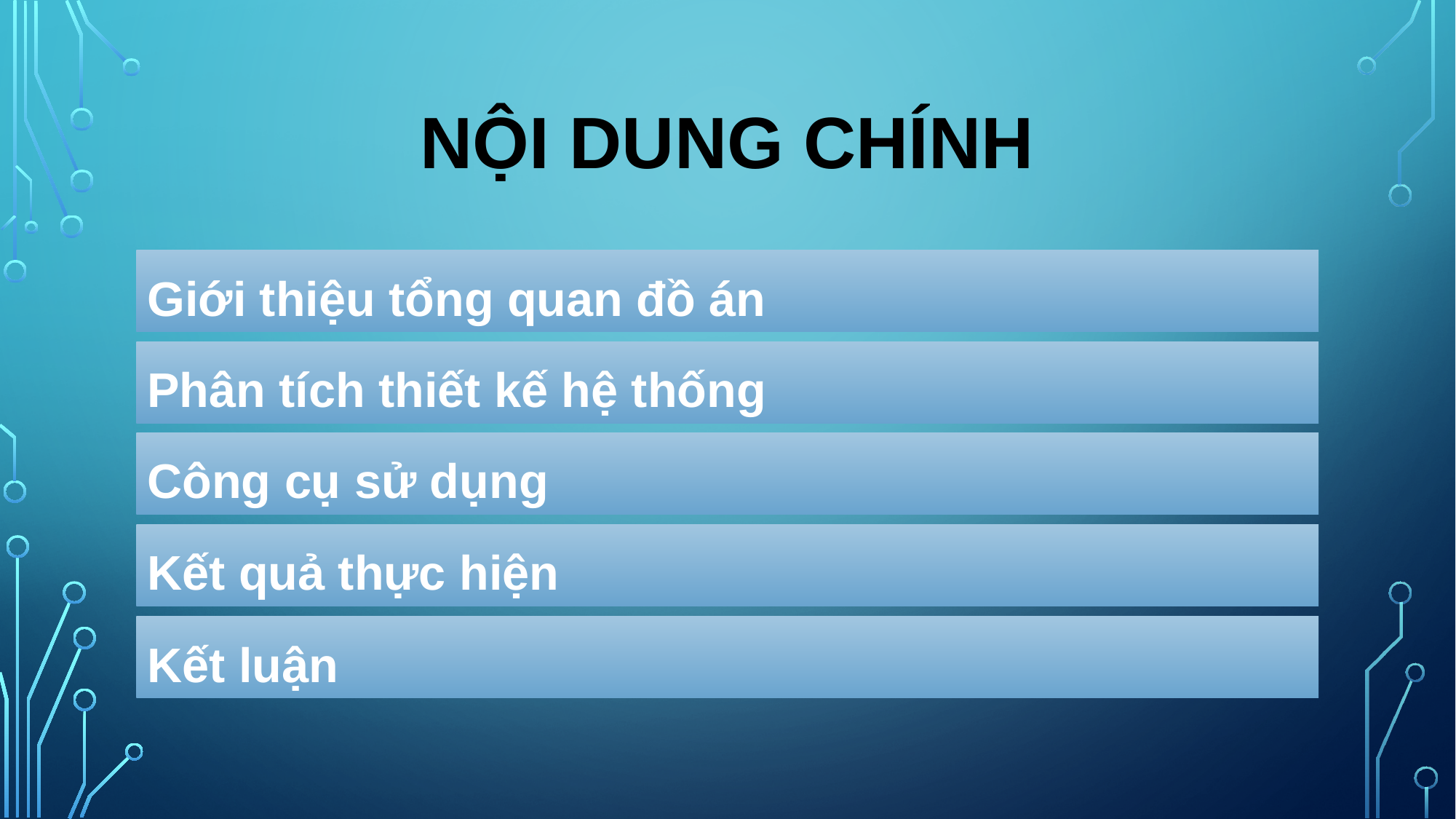

# Nội dung CHÍNH
Giới thiệu tổng quan đồ án
Phân tích thiết kế hệ thống
Công cụ sử dụng
Kết quả thực hiện
Kết luận